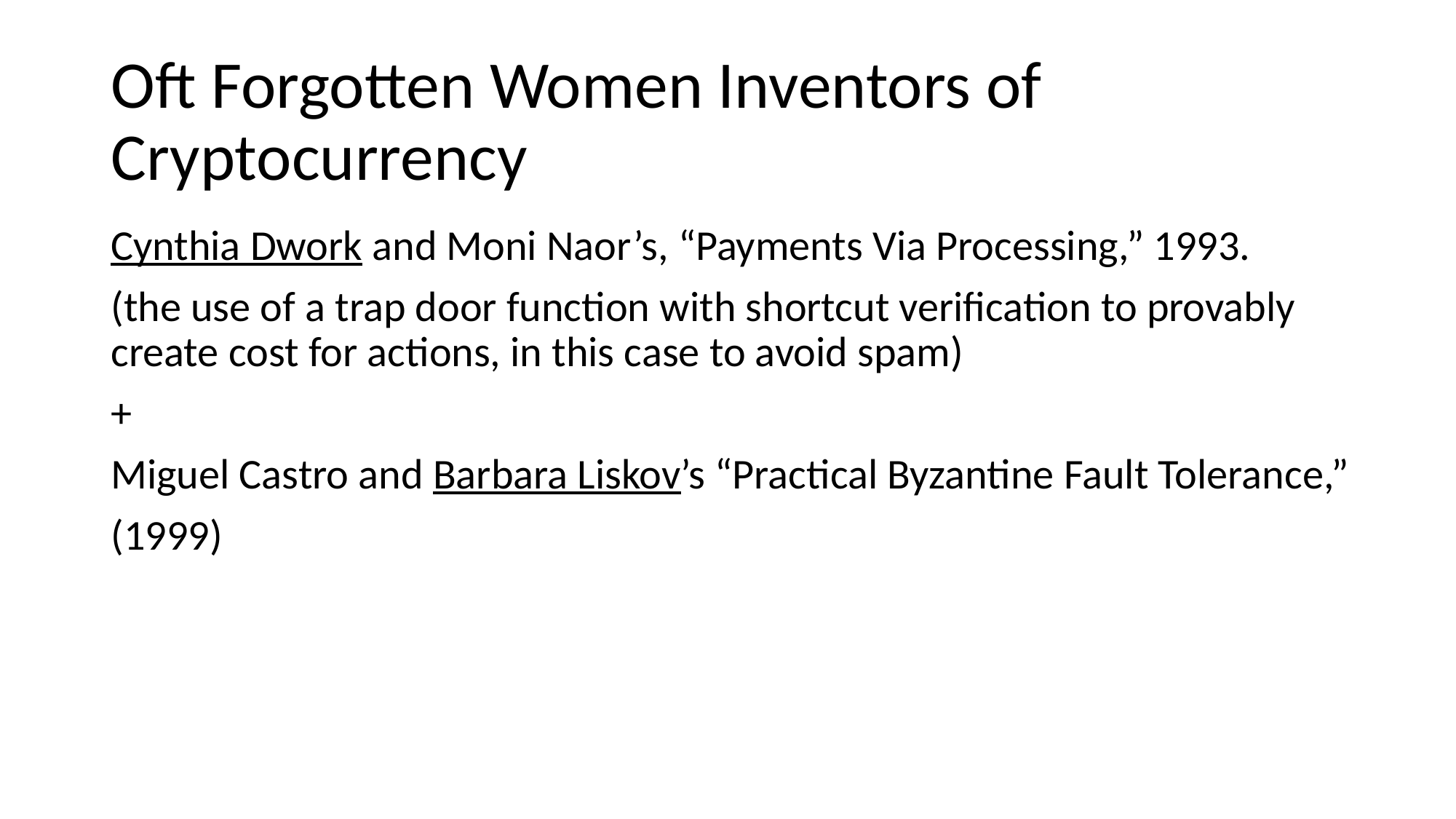

# Oft Forgotten Women Inventors of Cryptocurrency
Cynthia Dwork and Moni Naor’s, “Payments Via Processing,” 1993.
(the use of a trap door function with shortcut verification to provably create cost for actions, in this case to avoid spam)
+
Miguel Castro and Barbara Liskov’s “Practical Byzantine Fault Tolerance,”
(1999)